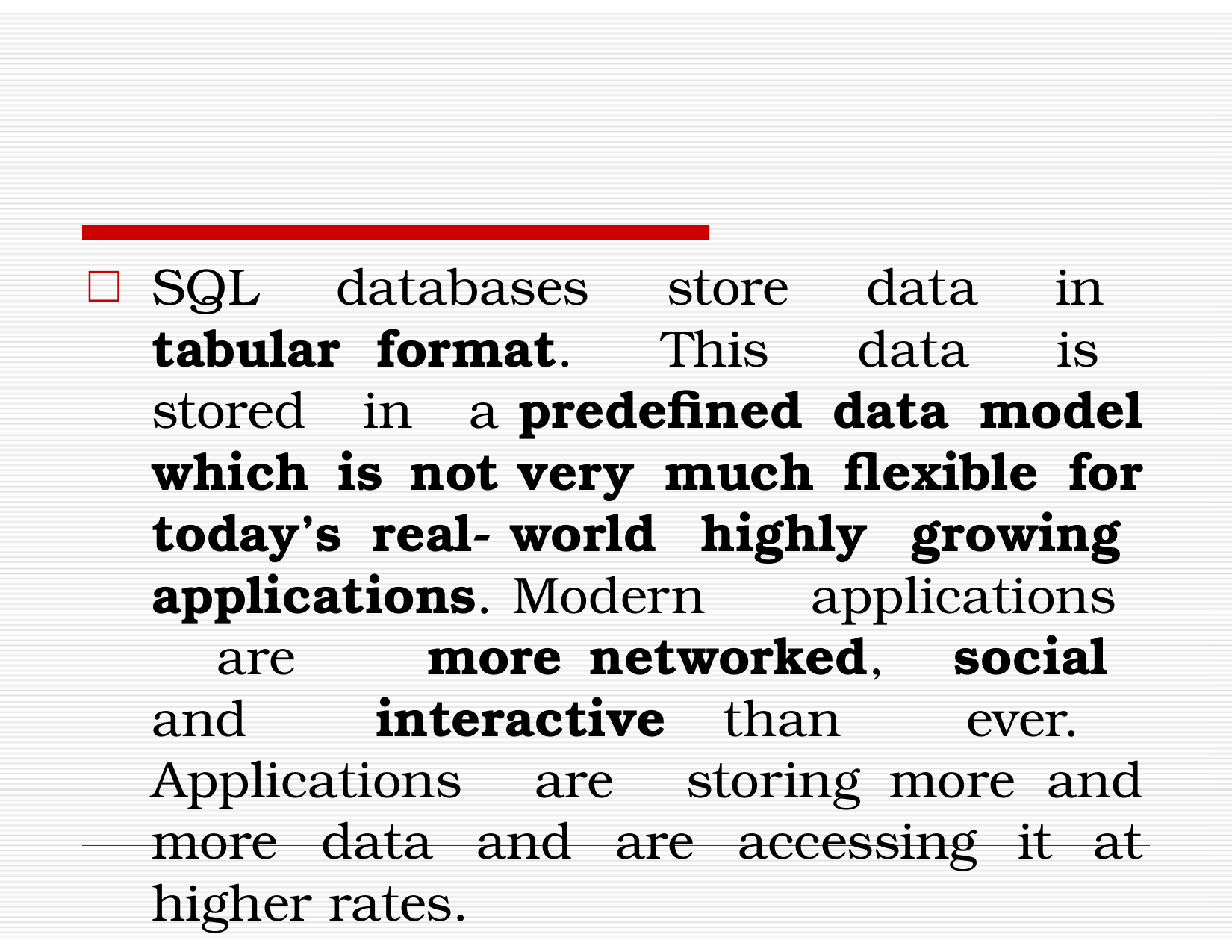

SQL  databases  store  data  in  tabular format.  This  data  is  stored  in  a predefined data model which is not very much flexible for today’s real- world  highly  growing  applications. Modern    applications    are    more networked,  social  and  interactive than  ever.  Applications  are  storing more and more data and are accessing it at higher rates.